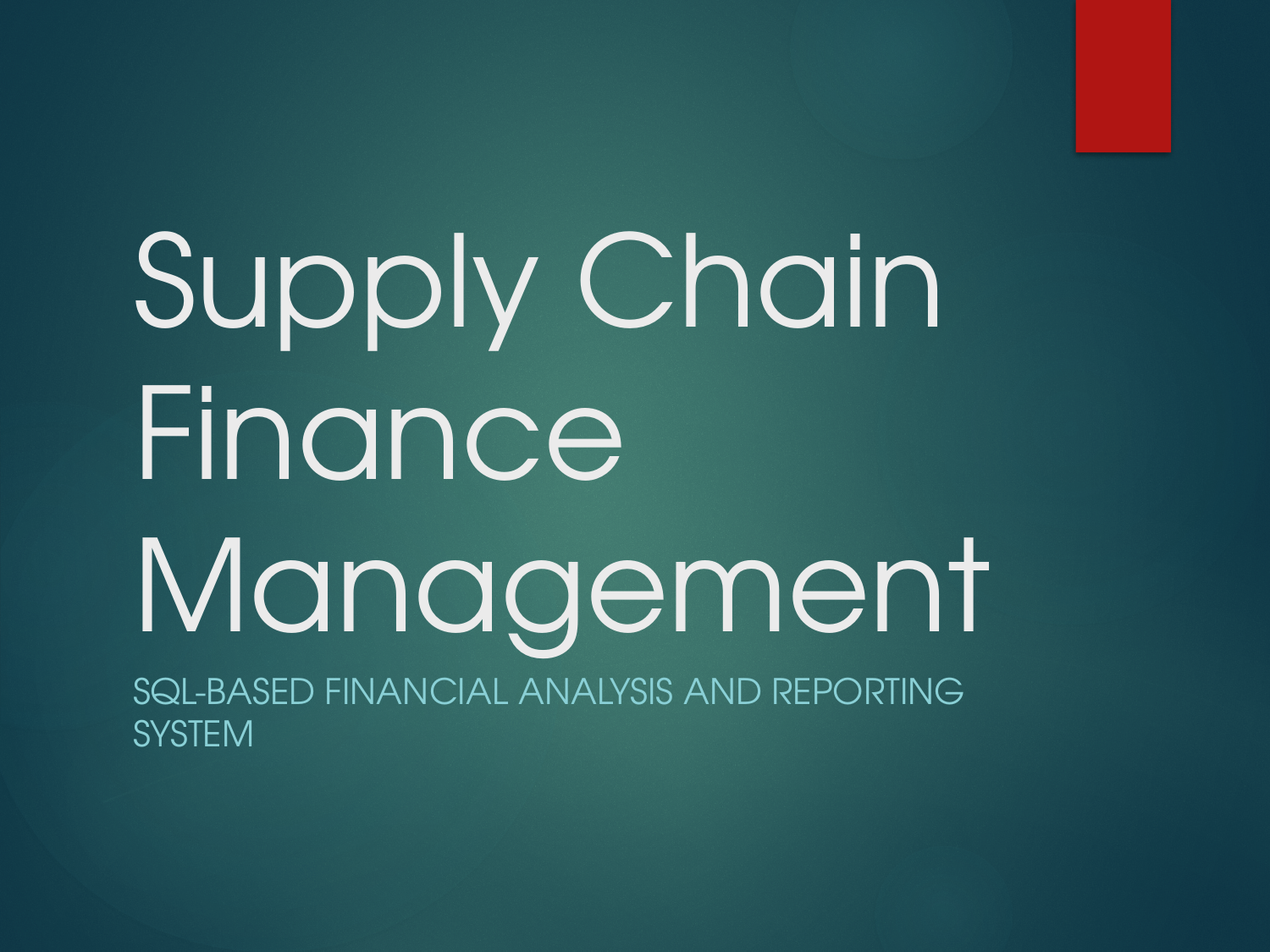

# Supply Chain Finance Management
SQL-Based Financial Analysis and Reporting System